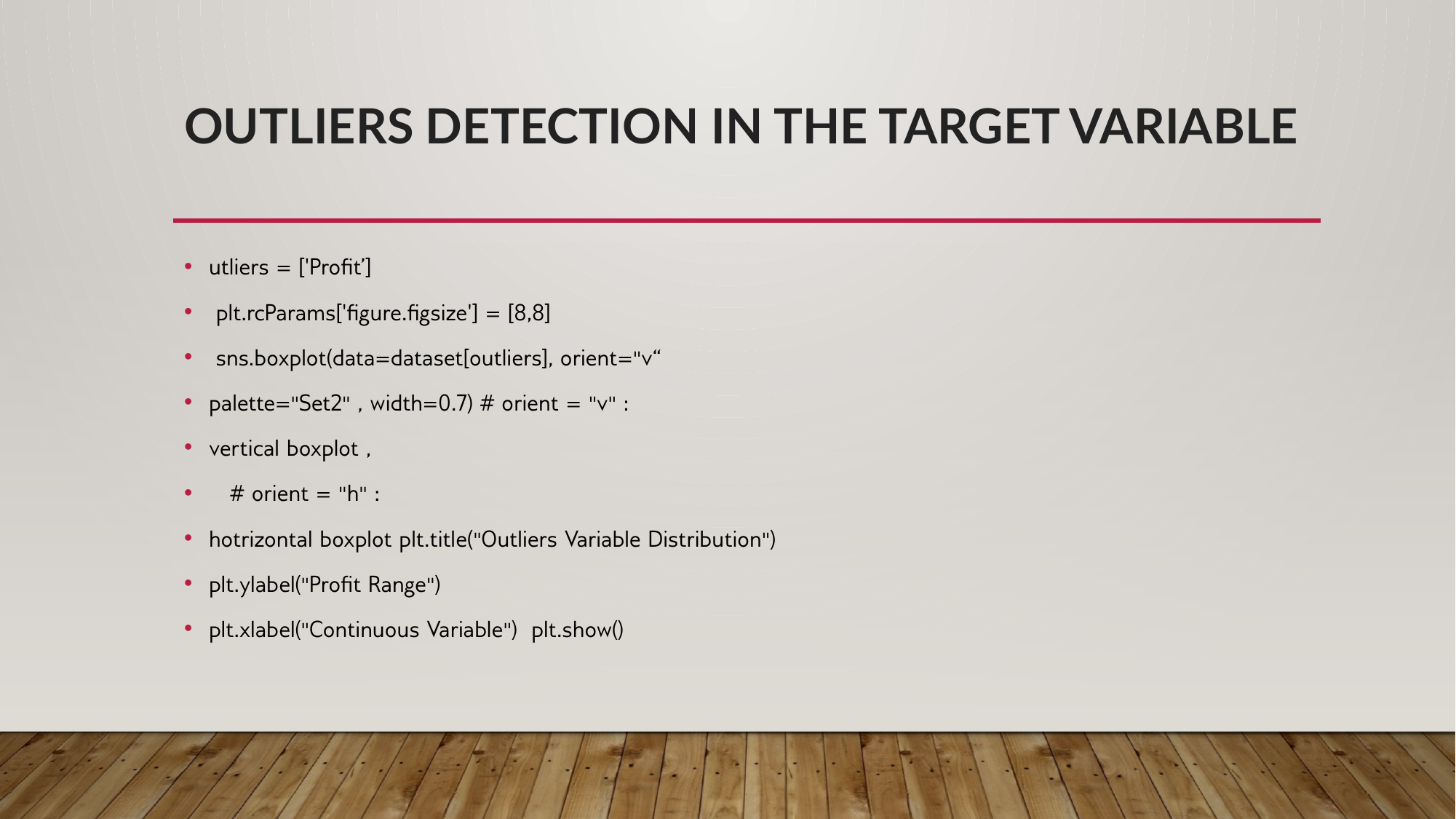

# Outliers detection in the target variable
utliers = ['Profit’]
 plt.rcParams['figure.figsize'] = [8,8]
 sns.boxplot(data=dataset[outliers], orient="v“
palette="Set2" , width=0.7) # orient = "v" :
vertical boxplot ,
   # orient = "h" :
hotrizontal boxplot plt.title("Outliers Variable Distribution")
plt.ylabel("Profit Range")
plt.xlabel("Continuous Variable")  plt.show()